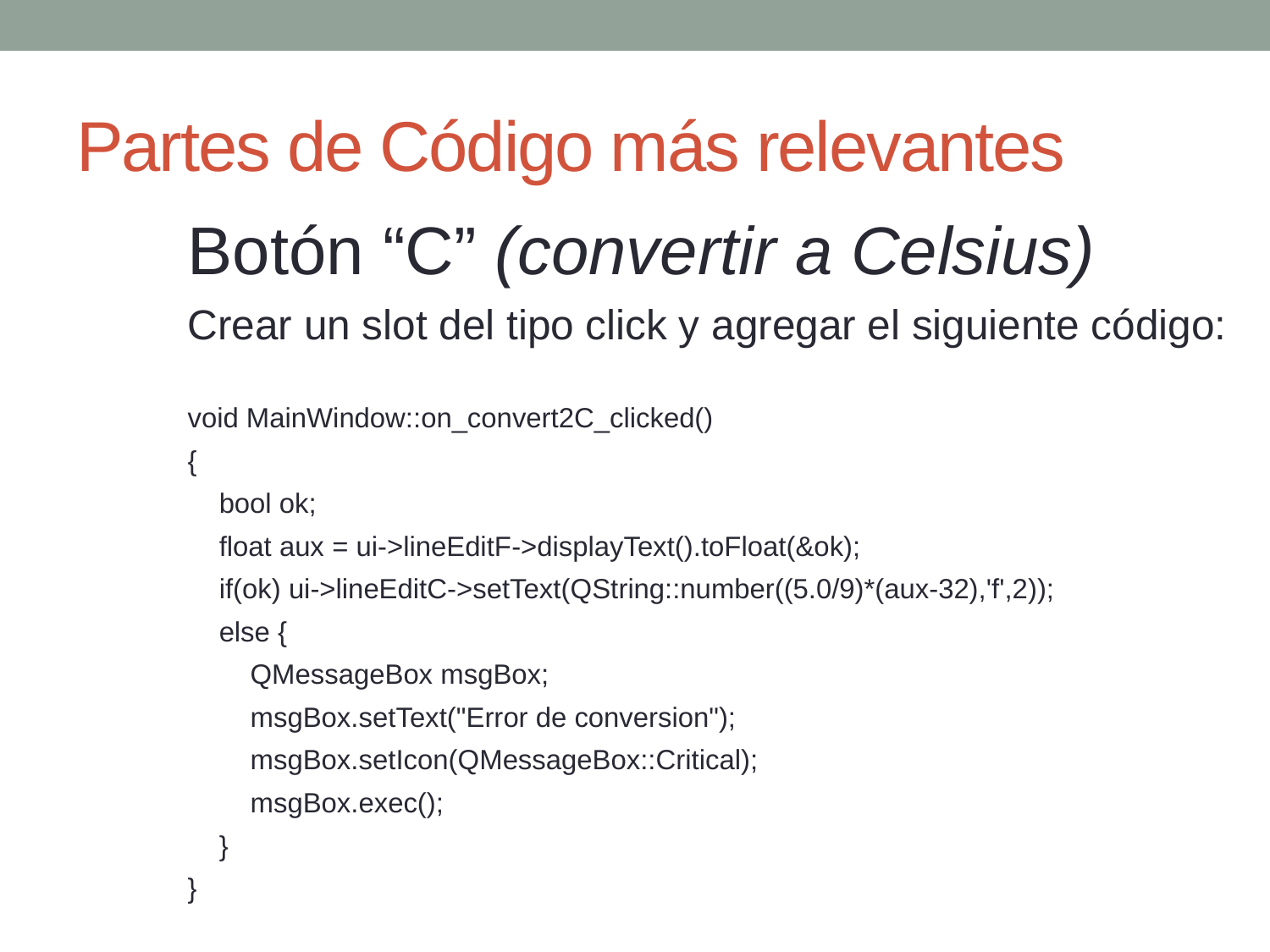

# Partes de Código más relevantes
Botón “C” (convertir a Celsius)
Crear un slot del tipo click y agregar el siguiente código:

void MainWindow::on_convert2C_clicked()
{
    bool ok;
    float aux = ui->lineEditF->displayText().toFloat(&ok);
    if(ok) ui->lineEditC->setText(QString::number((5.0/9)*(aux-32),'f',2));
    else {
        QMessageBox msgBox;
        msgBox.setText("Error de conversion");
        msgBox.setIcon(QMessageBox::Critical);
        msgBox.exec();
    }
}